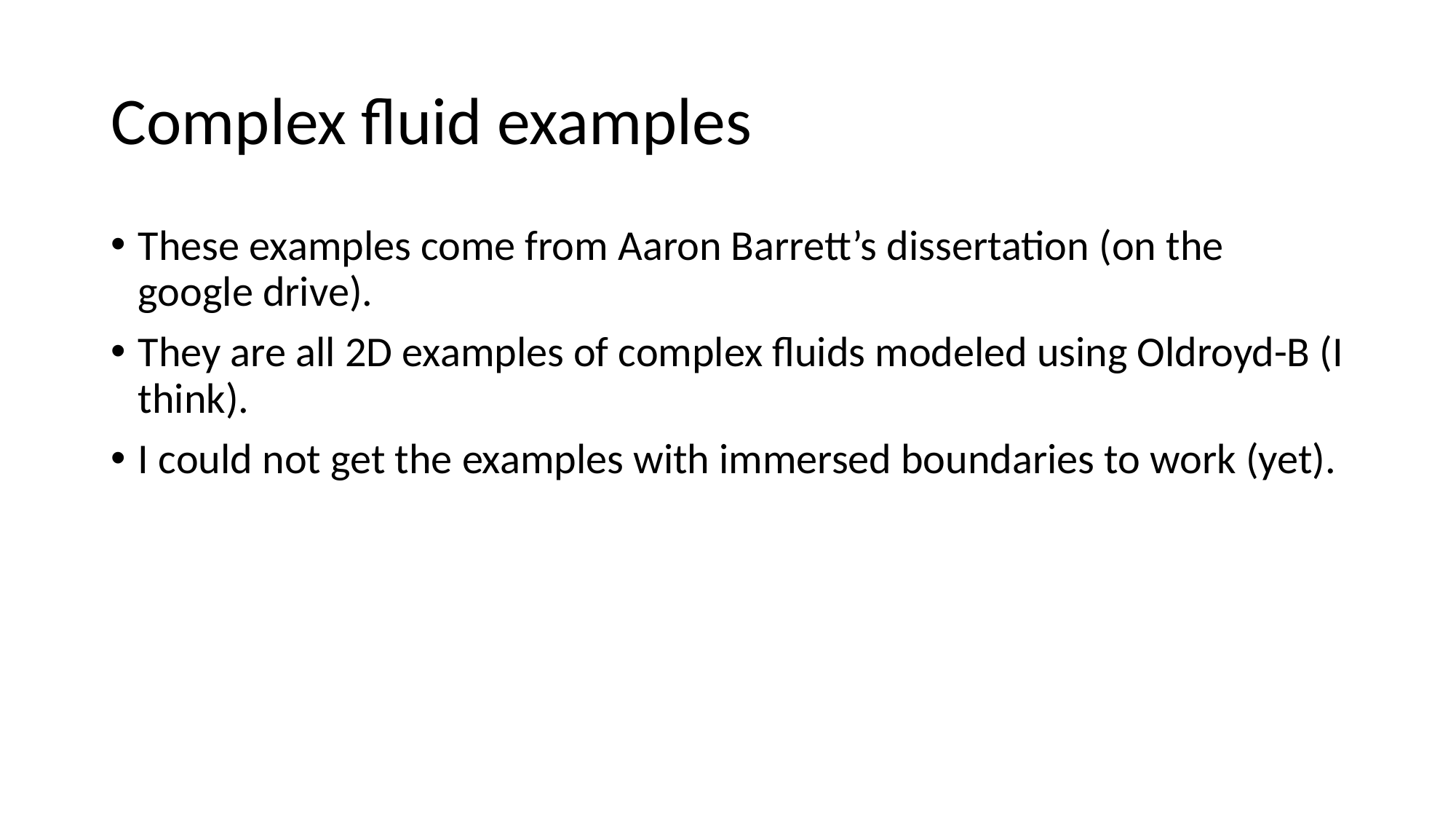

# Complex fluid examples
These examples come from Aaron Barrett’s dissertation (on the google drive).
They are all 2D examples of complex fluids modeled using Oldroyd-B (I think).
I could not get the examples with immersed boundaries to work (yet).